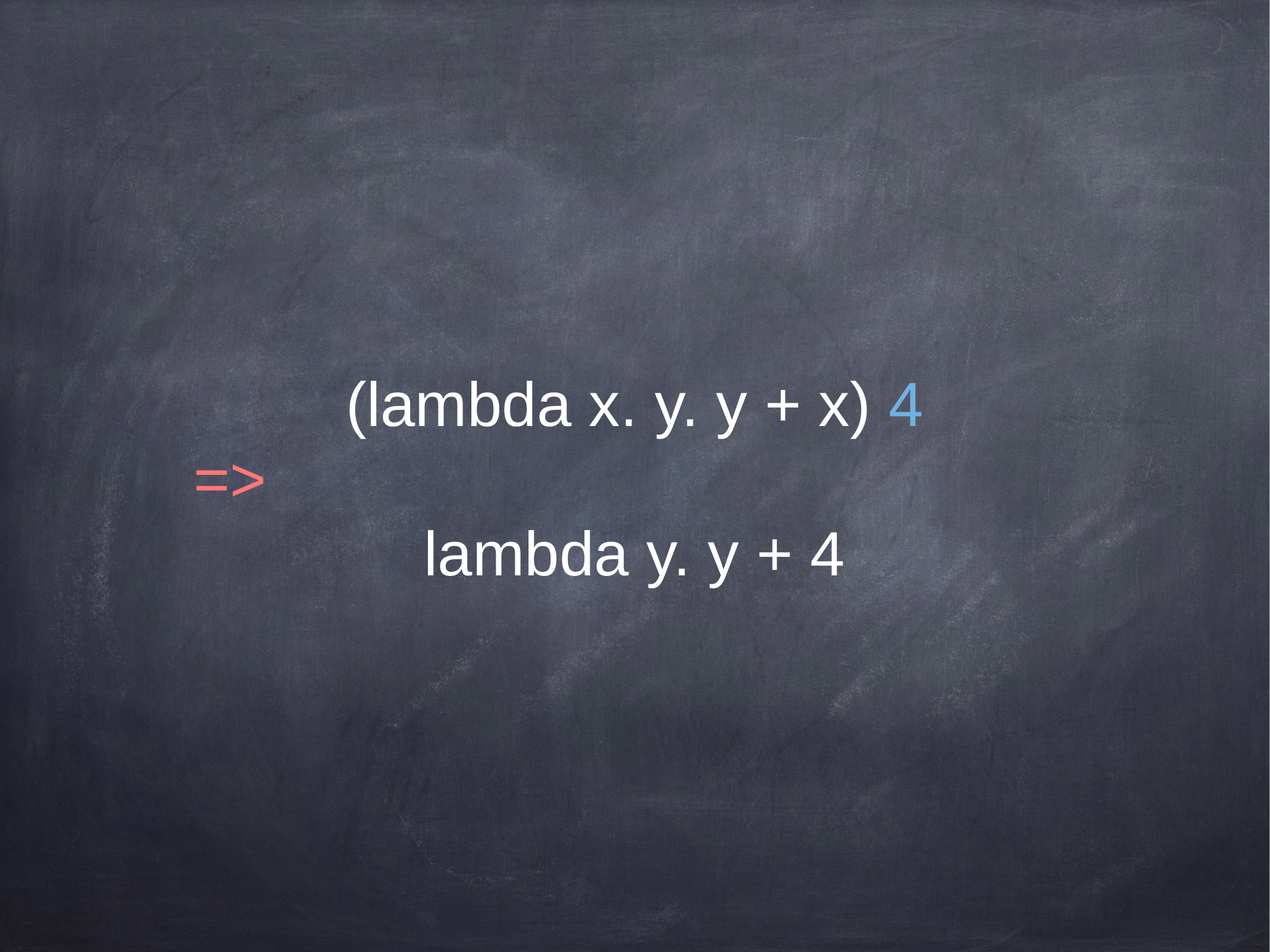

# (lambda x. y. y + x) 4
    =>
lambda y. y + 4